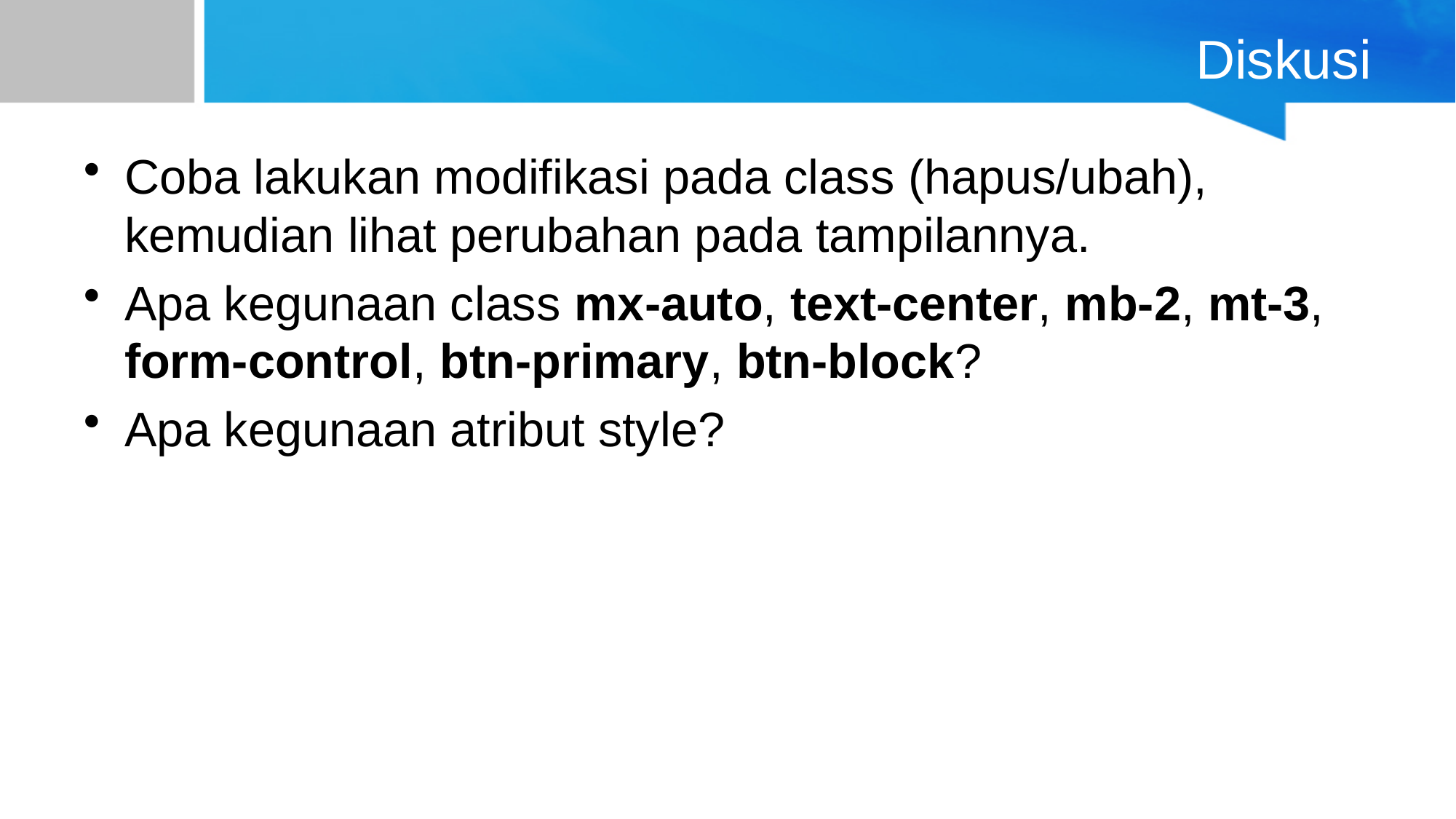

# Diskusi
Coba lakukan modifikasi pada class (hapus/ubah), kemudian lihat perubahan pada tampilannya.
Apa kegunaan class mx-auto, text-center, mb-2, mt-3, form-control, btn-primary, btn-block?
Apa kegunaan atribut style?